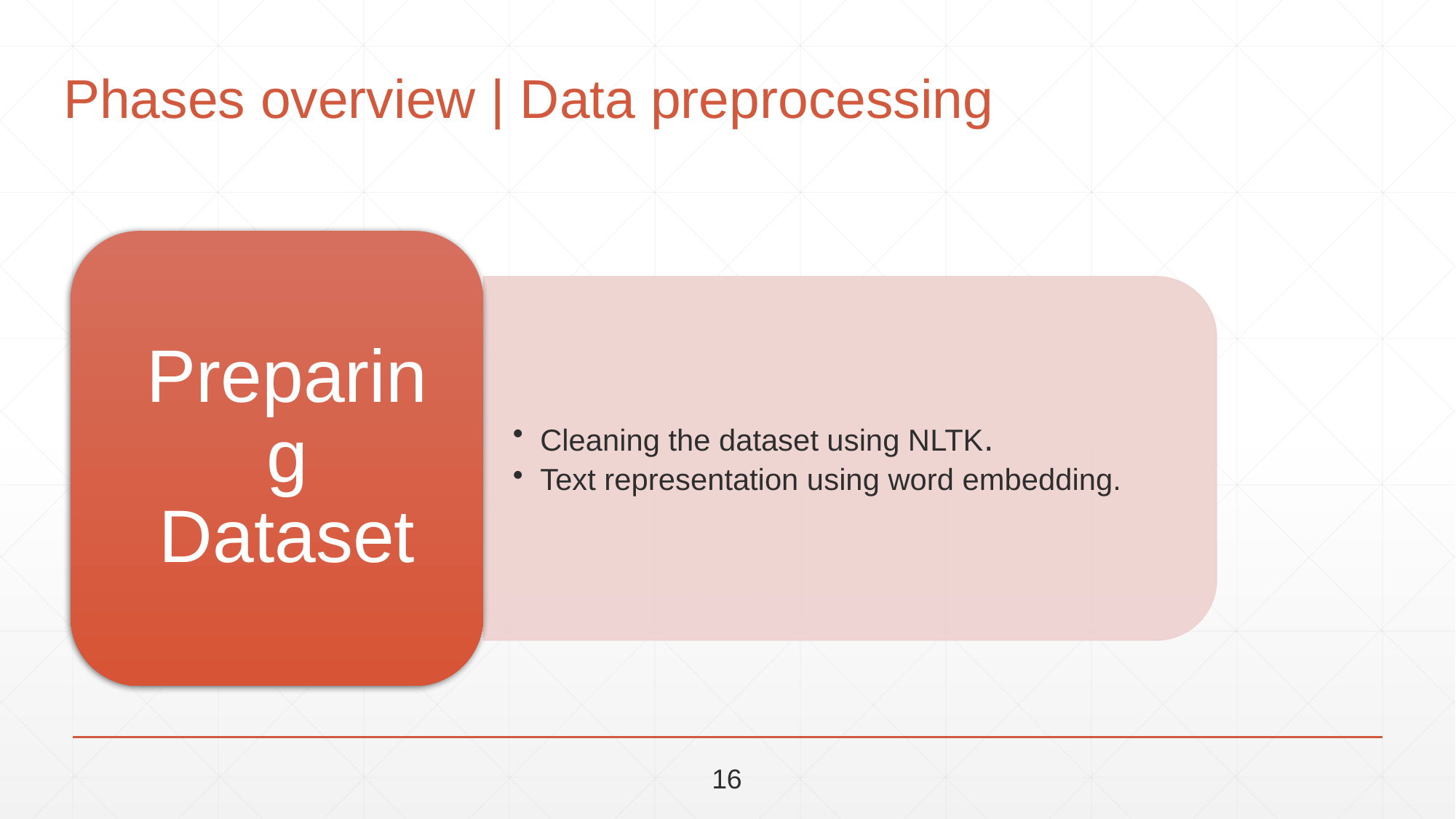

# Phases overview | Data preprocessing
Cleaning the dataset using NLTK.
Text representation using word embedding.
Preparing Dataset
16